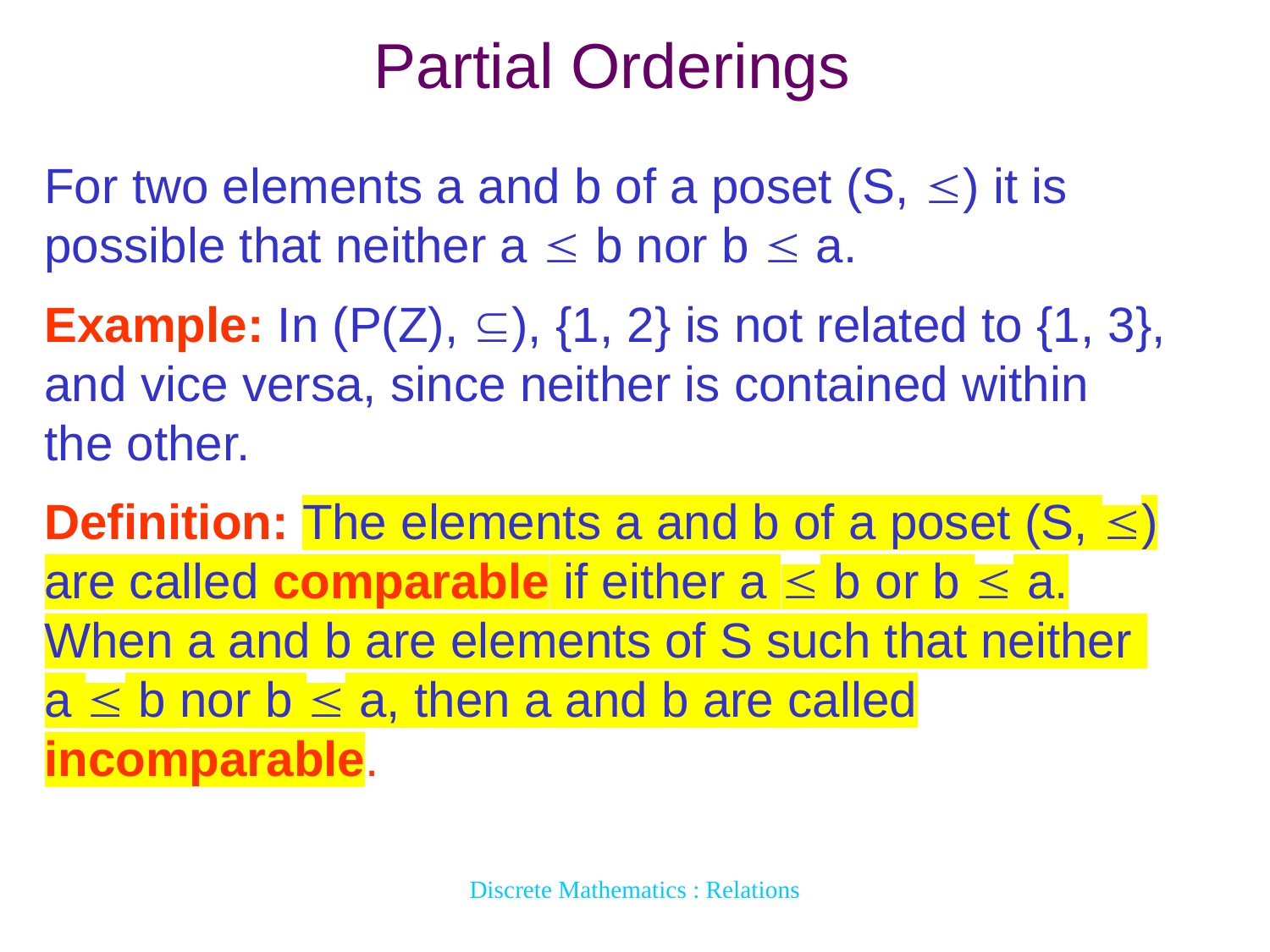

# Partial Orderings
For two elements a and b of a poset (S, ≤) it is possible that neither a ≤ b nor b ≤ a.
Example: In (P(Z), ⊆), {1, 2} is not related to {1, 3}, and vice versa, since neither is contained within
the other.
Definition: The elements a and b of a poset (S, ≤) are called comparable if either a ≤ b or b ≤ a.
When a and b are elements of S such that neither
a ≤ b nor b ≤ a, then a and b are called incomparable.
Discrete Mathematics : Relations
87